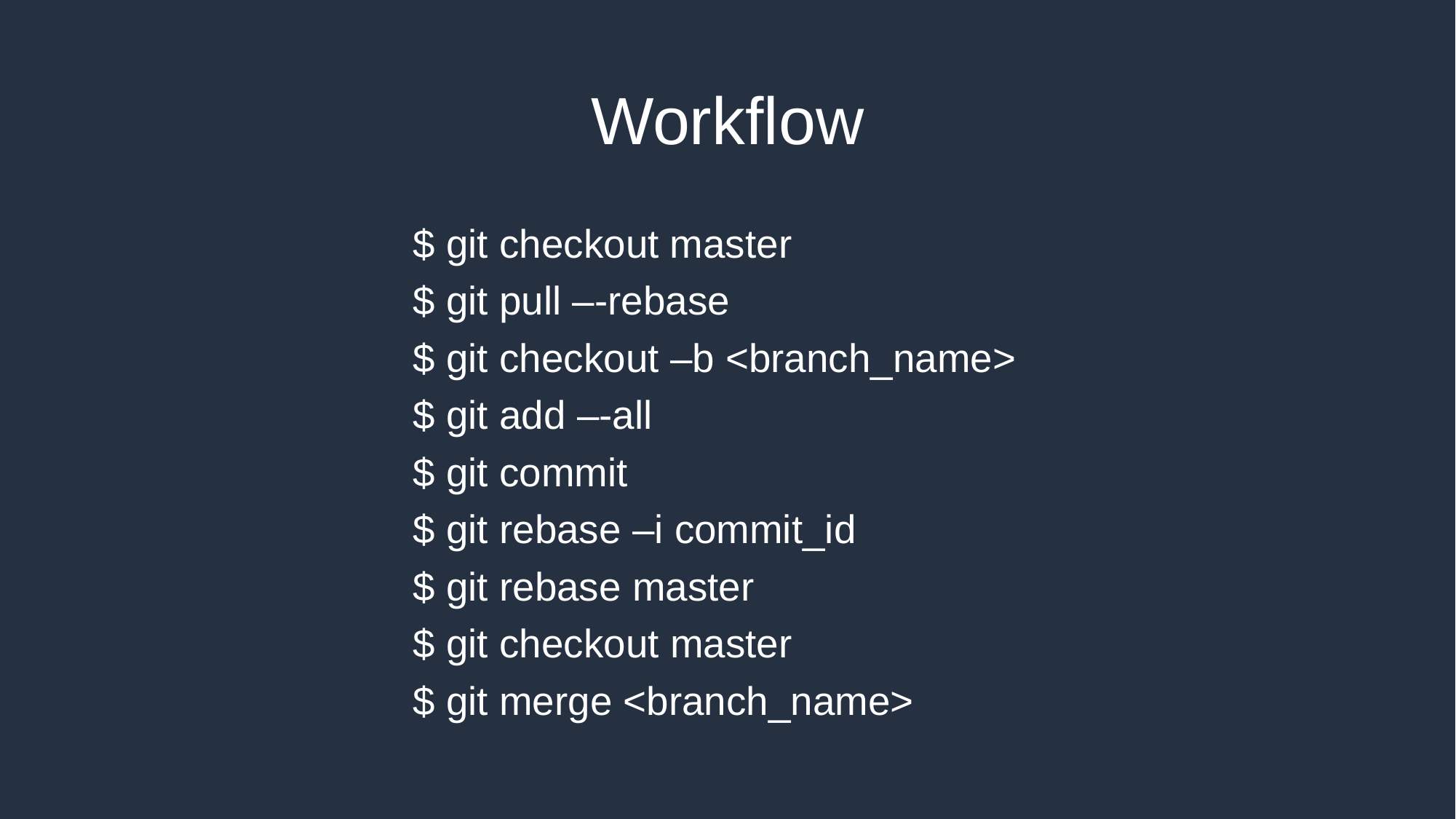

# Workflow
$ git checkout master
$ git pull –-rebase
$ git checkout –b <branch_name>
$ git add –-all
$ git commit
$ git rebase –i commit_id
$ git rebase master
$ git checkout master
$ git merge <branch_name>